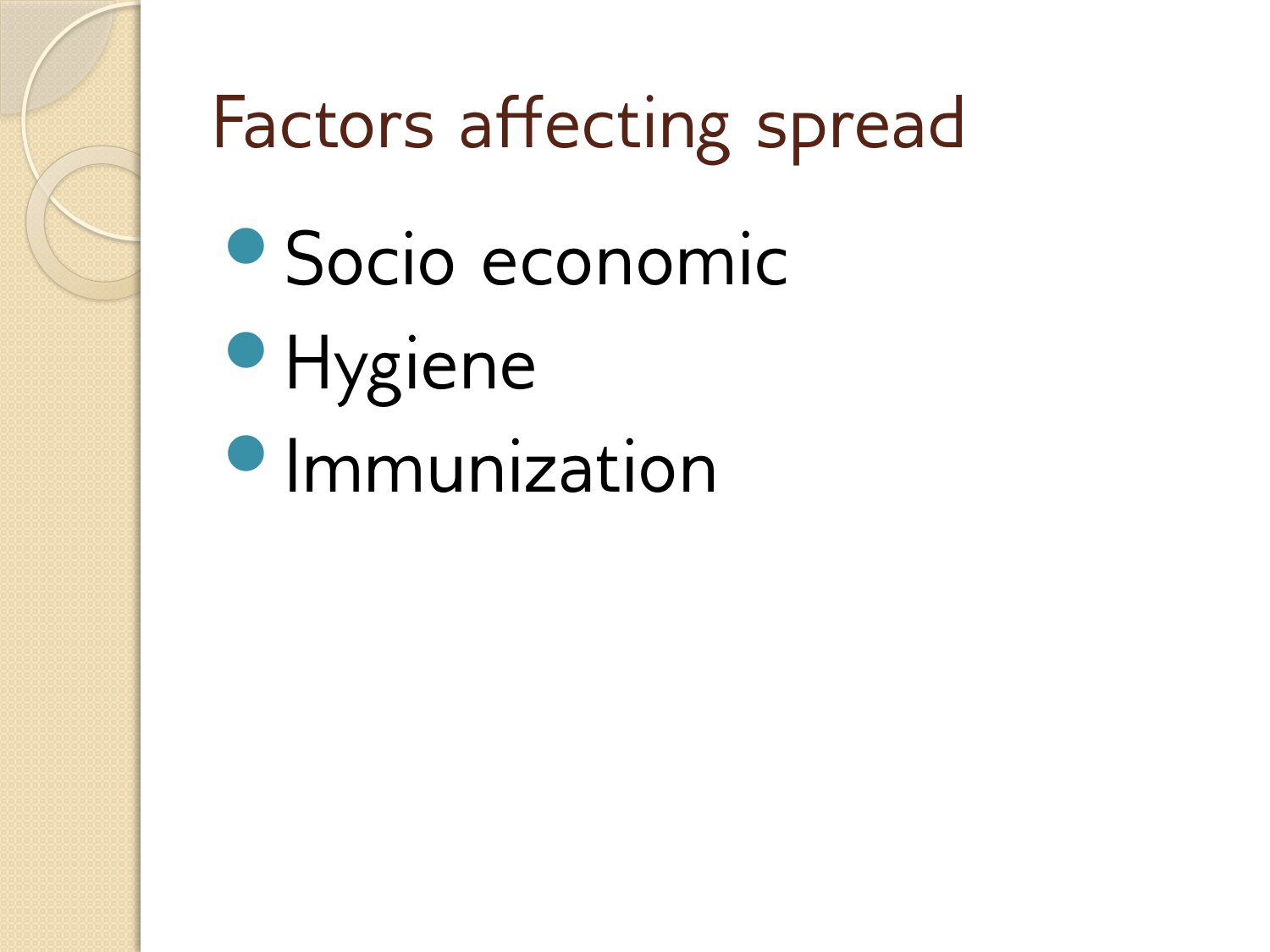

# Factors affecting spread
Socio economic
Hygiene
Immunization